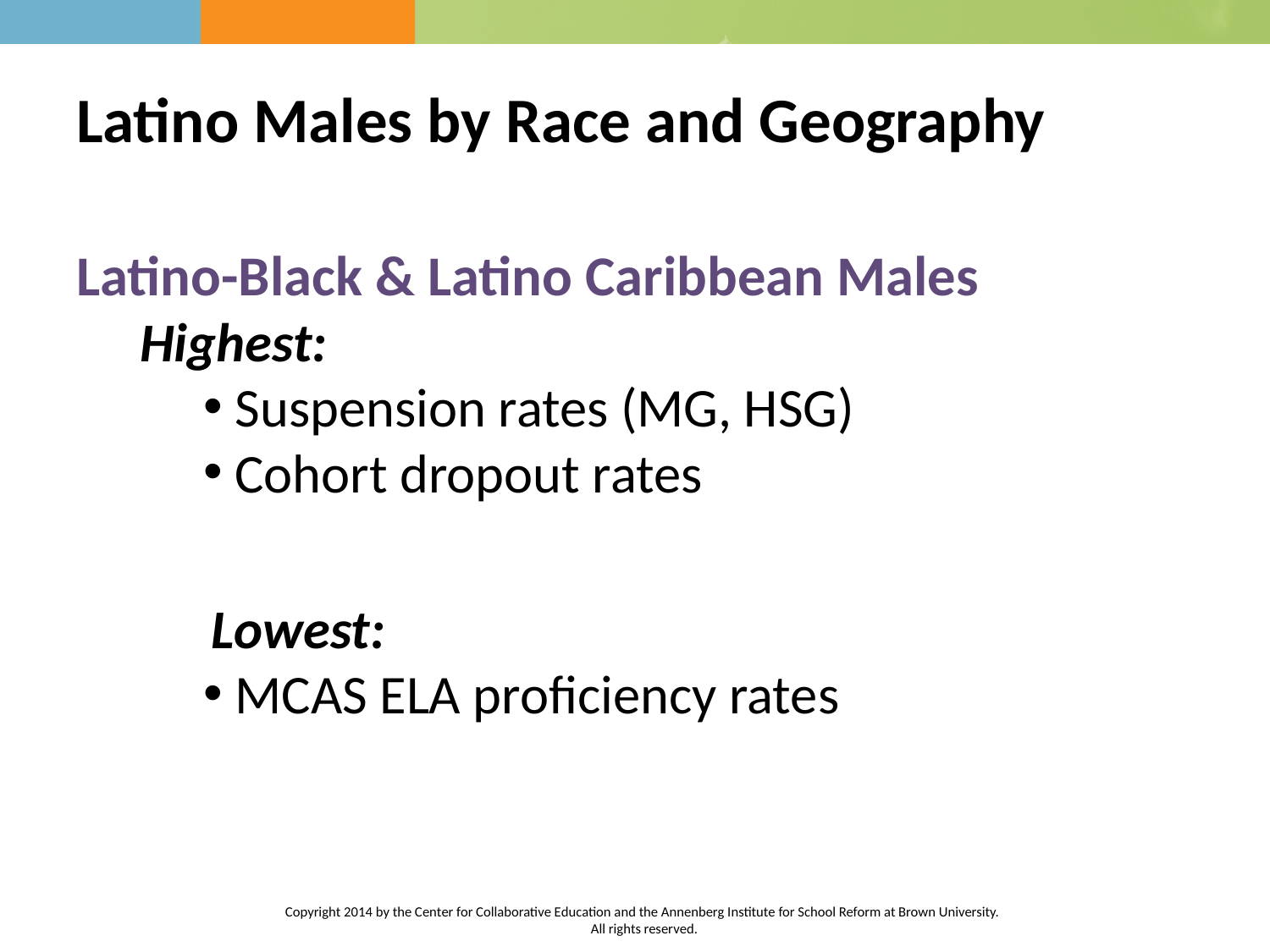

# Latino Males by Race and Geography
Latino-Black & Latino Caribbean Males
Highest:
Suspension rates (MG, HSG)
Cohort dropout rates

	Lowest:
MCAS ELA proficiency rates